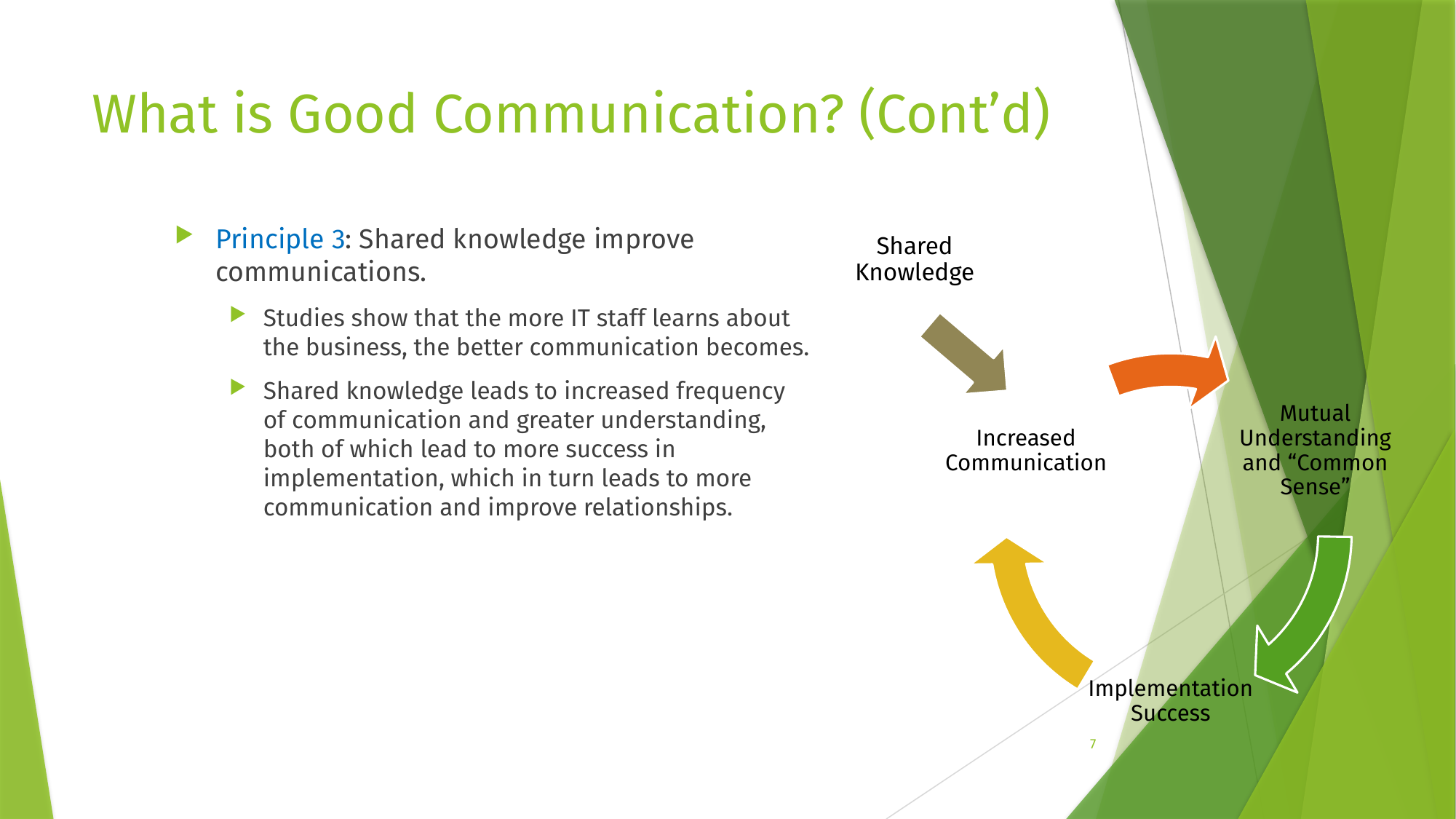

# What is Good Communication? (Cont’d)

Shared Knowledge
Principle 3: Shared knowledge improve communications.
Studies show that the more IT staff learns about the business, the better communication becomes.
Shared knowledge leads to increased frequency of communication and greater understanding, both of which lead to more success in implementation, which in turn leads to more communication and improve relationships.

Mutual Understanding and “Common Sense”
Implementation Success
Increased Communication
7